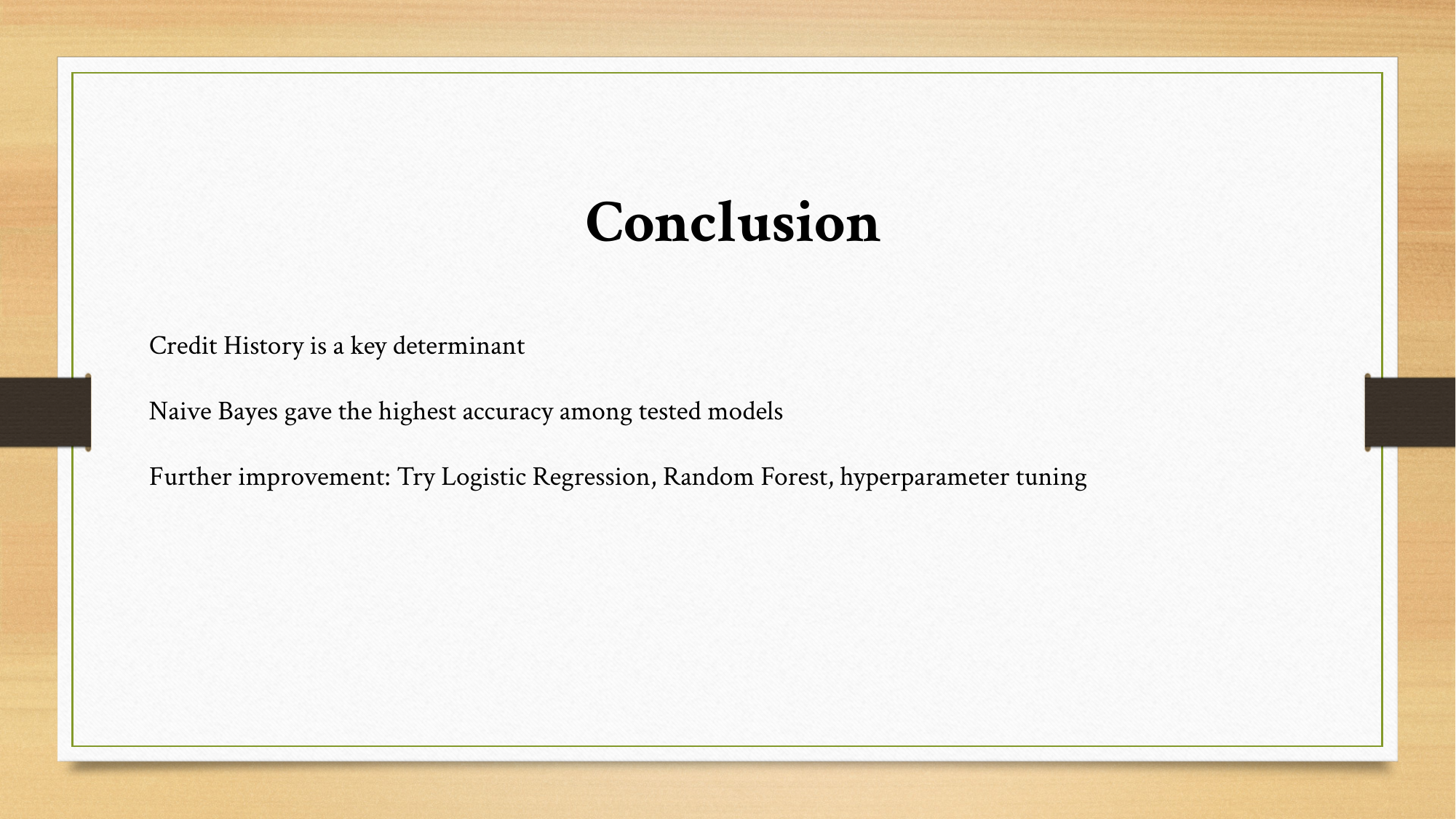

Conclusion

Credit History is a key determinant

Naive Bayes gave the highest accuracy among tested models

Further improvement: Try Logistic Regression, Random Forest, hyperparameter tuning